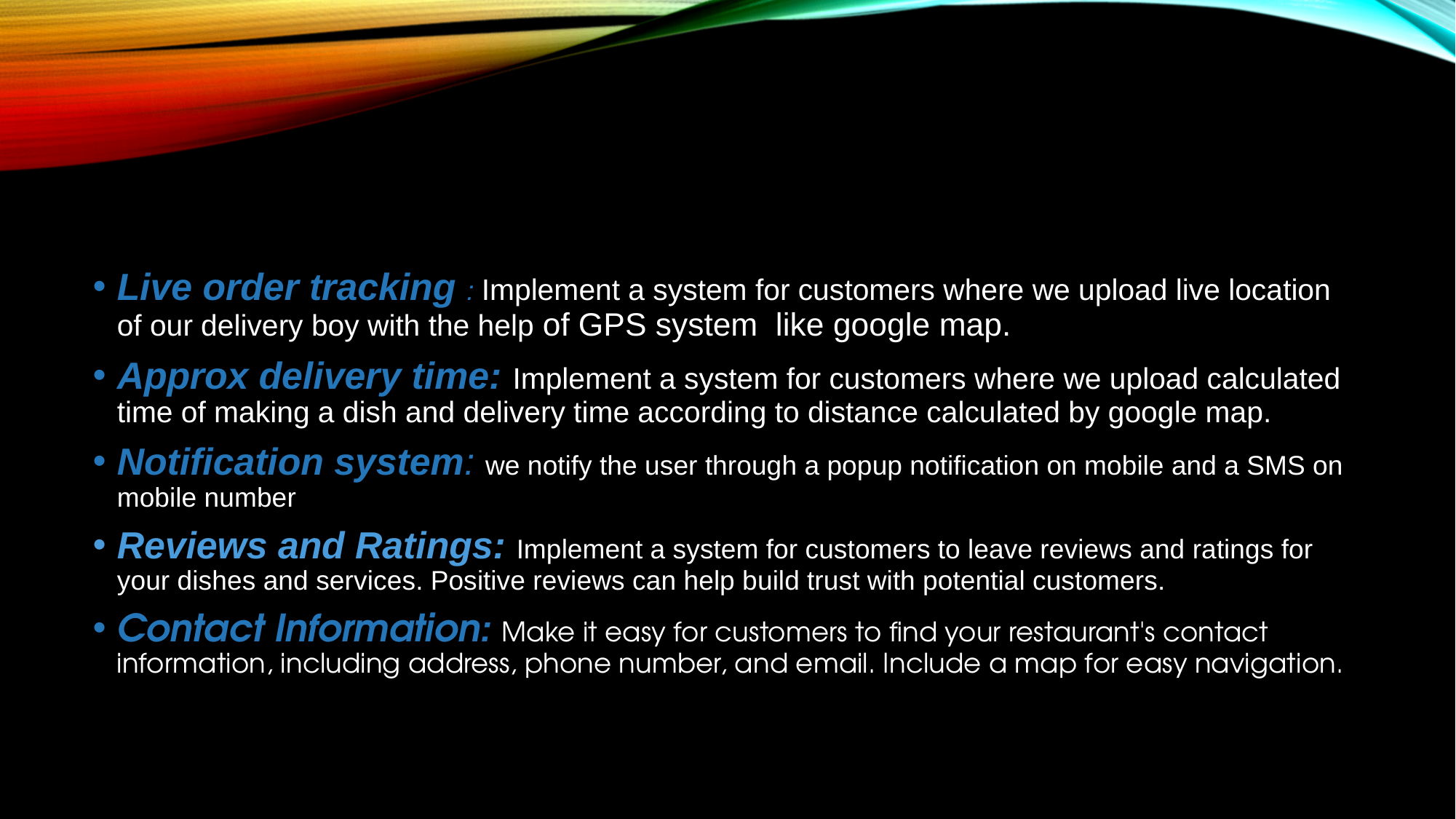

#
Live order tracking : Implement a system for customers where we upload live location of our delivery boy with the help of GPS system  like google map.
Approx delivery time: Implement a system for customers where we upload calculated time of making a dish and delivery time according to distance calculated by google map.
Notification system: we notify the user through a popup notification on mobile and a SMS on mobile number
Reviews and Ratings: Implement a system for customers to leave reviews and ratings for your dishes and services. Positive reviews can help build trust with potential customers.
Contact Information: Make it easy for customers to find your restaurant's contact information, including address, phone number, and email. Include a map for easy navigation.